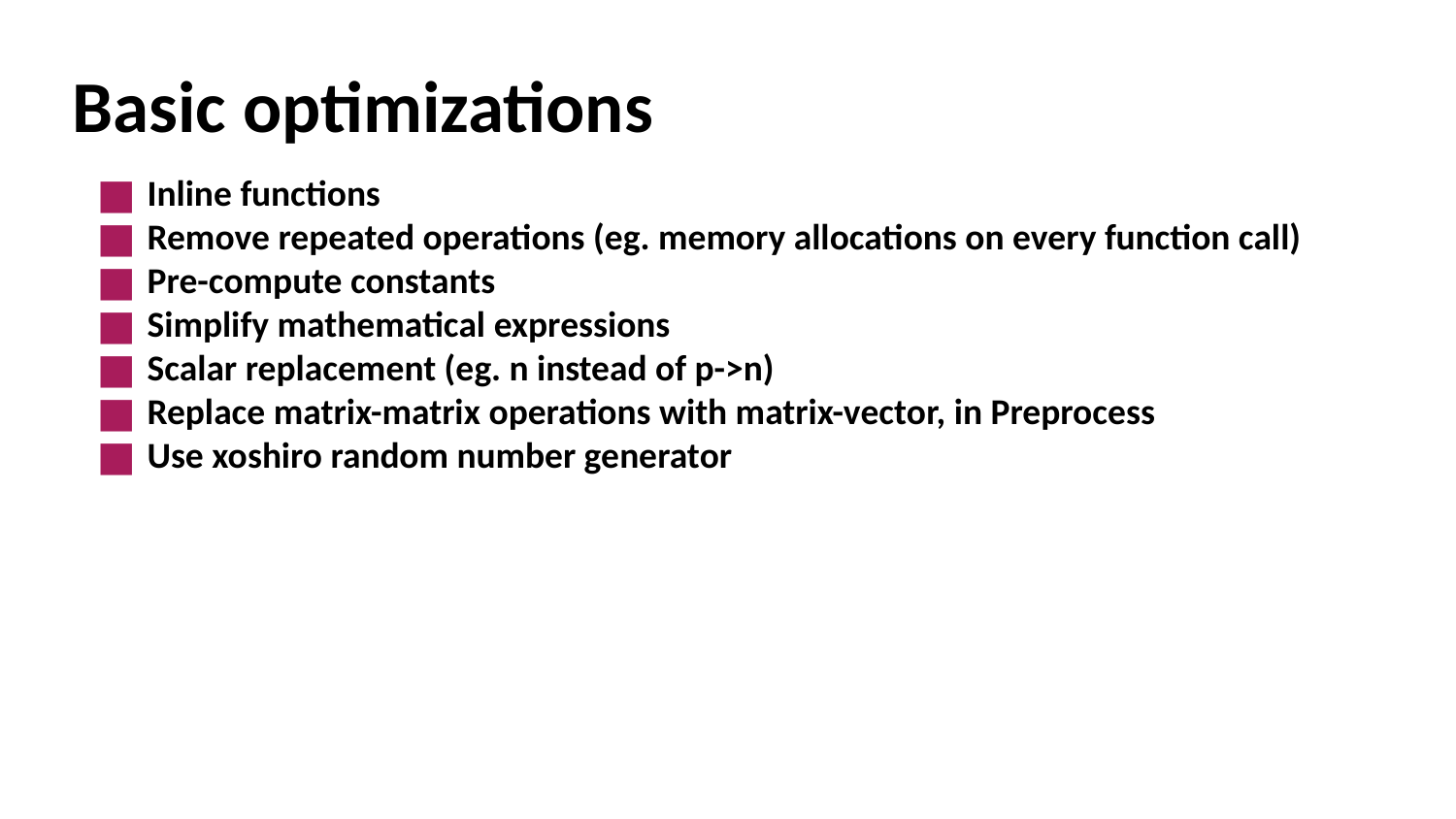

# Basic optimizations
Inline functions
Remove repeated operations (eg. memory allocations on every function call)
Pre-compute constants
Simplify mathematical expressions
Scalar replacement (eg. n instead of p->n)
Replace matrix-matrix operations with matrix-vector, in Preprocess
Use xoshiro random number generator